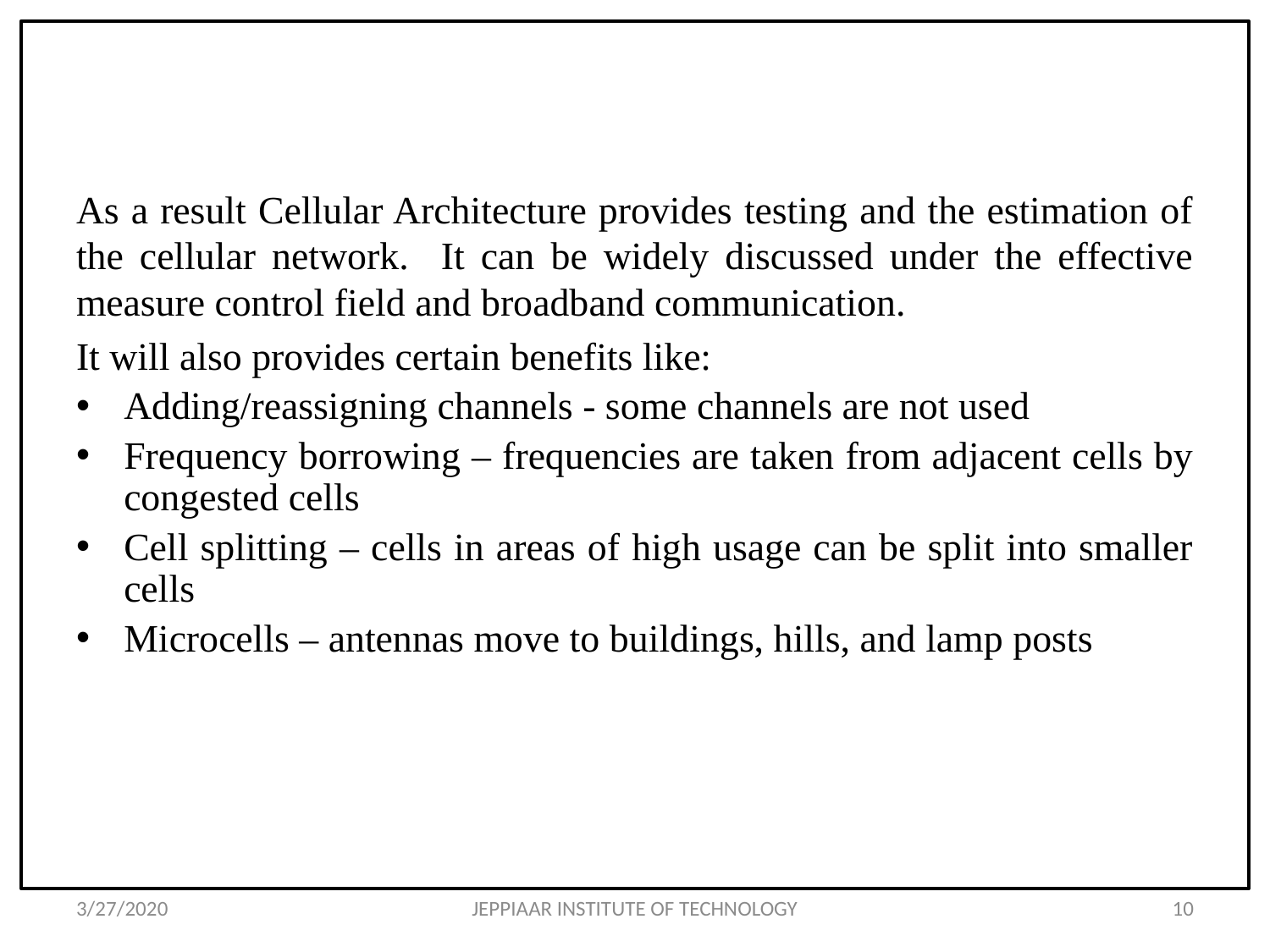

#

As a result Cellular Architecture provides testing and the estimation of the cellular network.  It can be widely discussed under the effective measure control field and broadband communication.
It will also provides certain benefits like:
Adding/reassigning channels - some channels are not used
Frequency borrowing – frequencies are taken from adjacent cells by congested cells
Cell splitting – cells in areas of high usage can be split into smaller cells
Microcells – antennas move to buildings, hills, and lamp posts

3/27/2020
JEPPIAAR INSTITUTE OF TECHNOLOGY
10